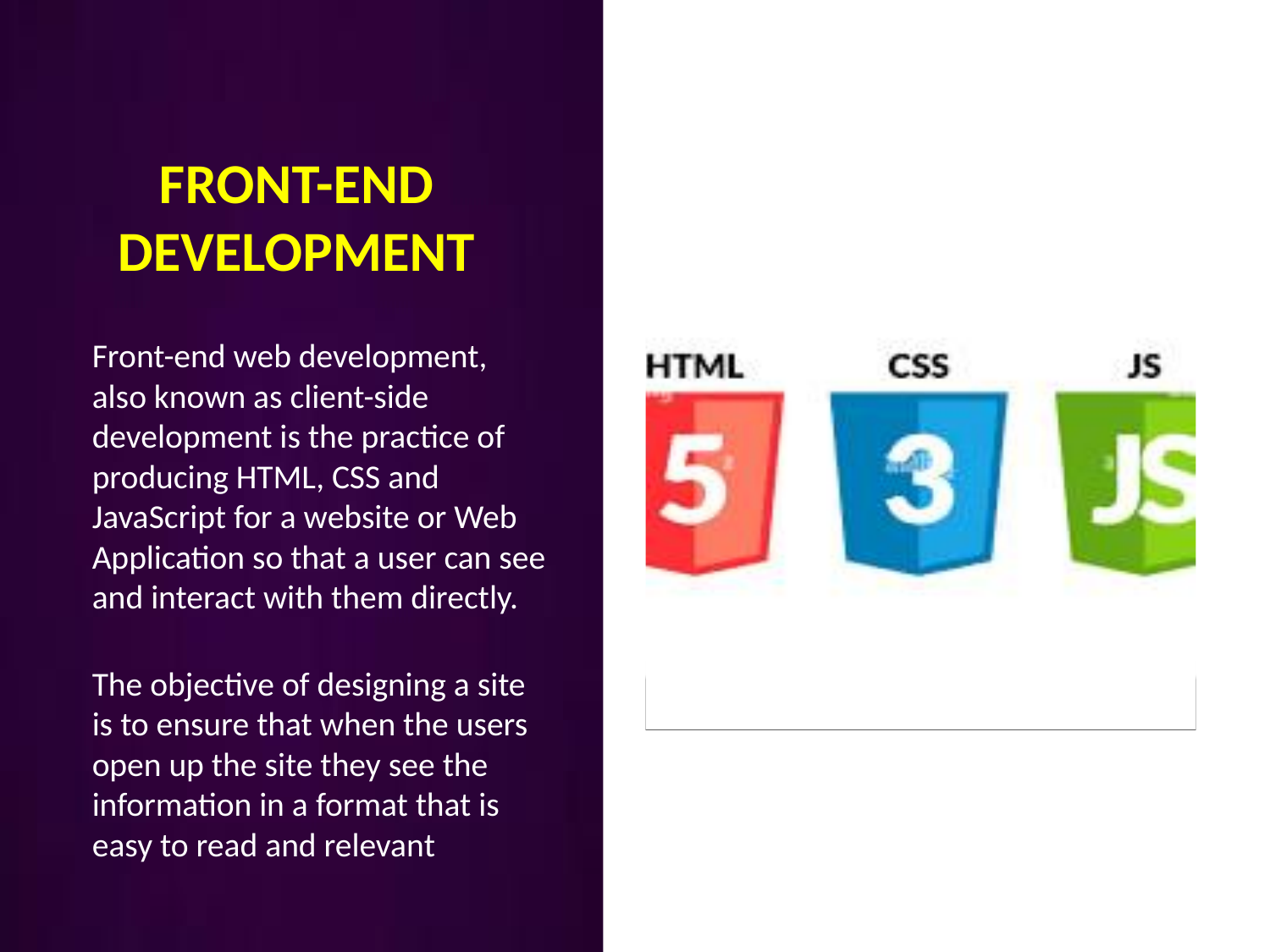

# FRONT-END DEVELOPMENT

	Front-end web development, also known as client-side development is the practice of producing HTML, CSS and JavaScript for a website or Web Application so that a user can see and interact with them directly.
The objective of designing a site is to ensure that when the users open up the site they see the information in a format that is easy to read and relevant